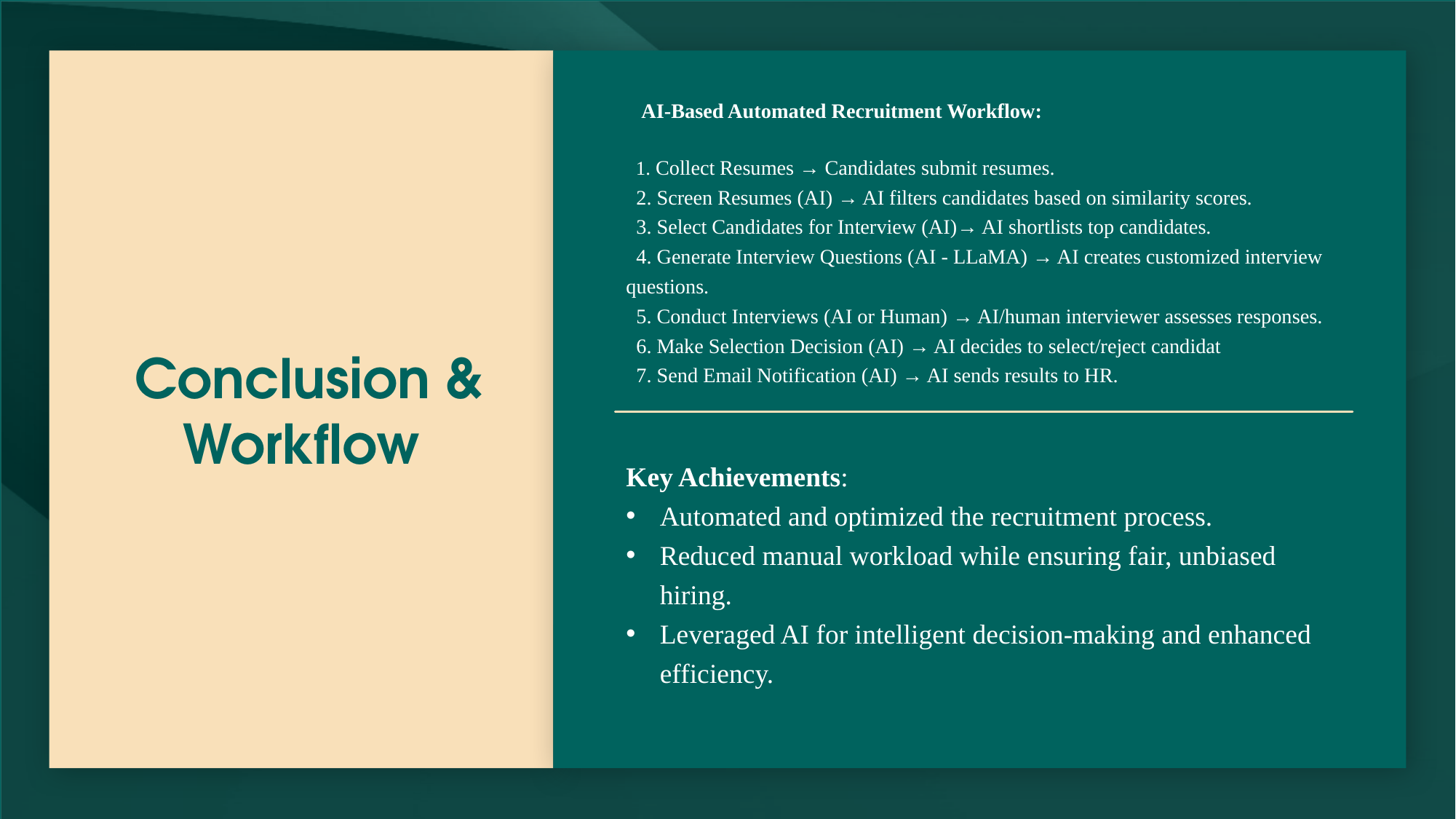

AI-Based Automated Recruitment Workflow:

  1. Collect Resumes → Candidates submit resumes.
  2. Screen Resumes (AI) → AI filters candidates based on similarity scores.
  3. Select Candidates for Interview (AI)→ AI shortlists top candidates.
  4. Generate Interview Questions (AI - LLaMA) → AI creates customized interview questions.
  5. Conduct Interviews (AI or Human) → AI/human interviewer assesses responses.
  6. Make Selection Decision (AI) → AI decides to select/reject candidat
  7. Send Email Notification (AI) → AI sends results to HR.

# Conclusion & Workflow
Key Achievements:
Automated and optimized the recruitment process.
Reduced manual workload while ensuring fair, unbiased hiring.
Leveraged AI for intelligent decision-making and enhanced efficiency.